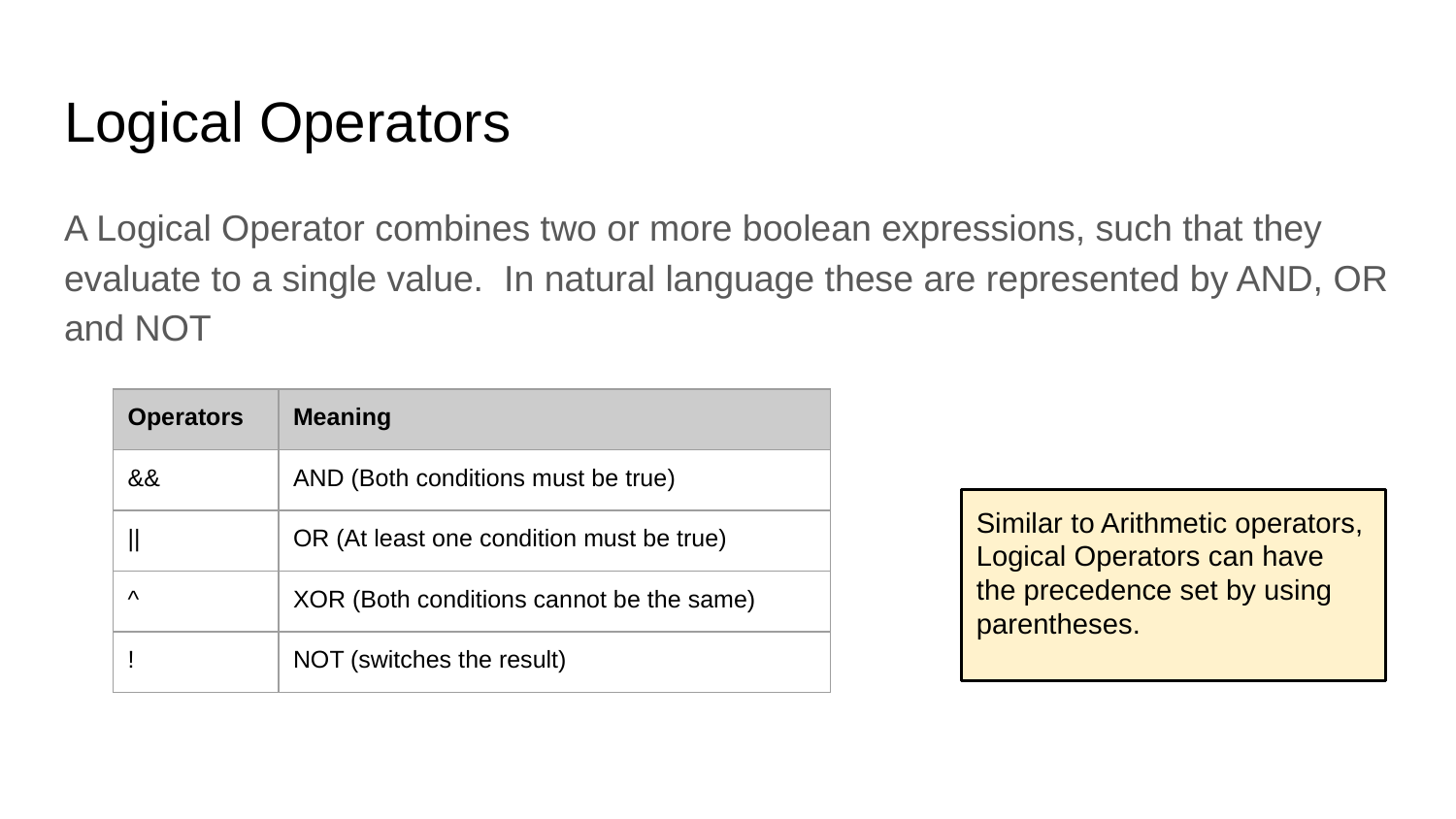

# Logical Operators
A Logical Operator combines two or more boolean expressions, such that they evaluate to a single value.  In natural language these are represented by AND, OR and NOT
| Operators | Meaning |
| --- | --- |
| && | AND (Both conditions must be true) |
| || | OR (At least one condition must be true) |
| ^ | XOR (Both conditions cannot be the same) |
| ! | NOT (switches the result) |
Similar to Arithmetic operators, Logical Operators can have the precedence set by using parentheses.